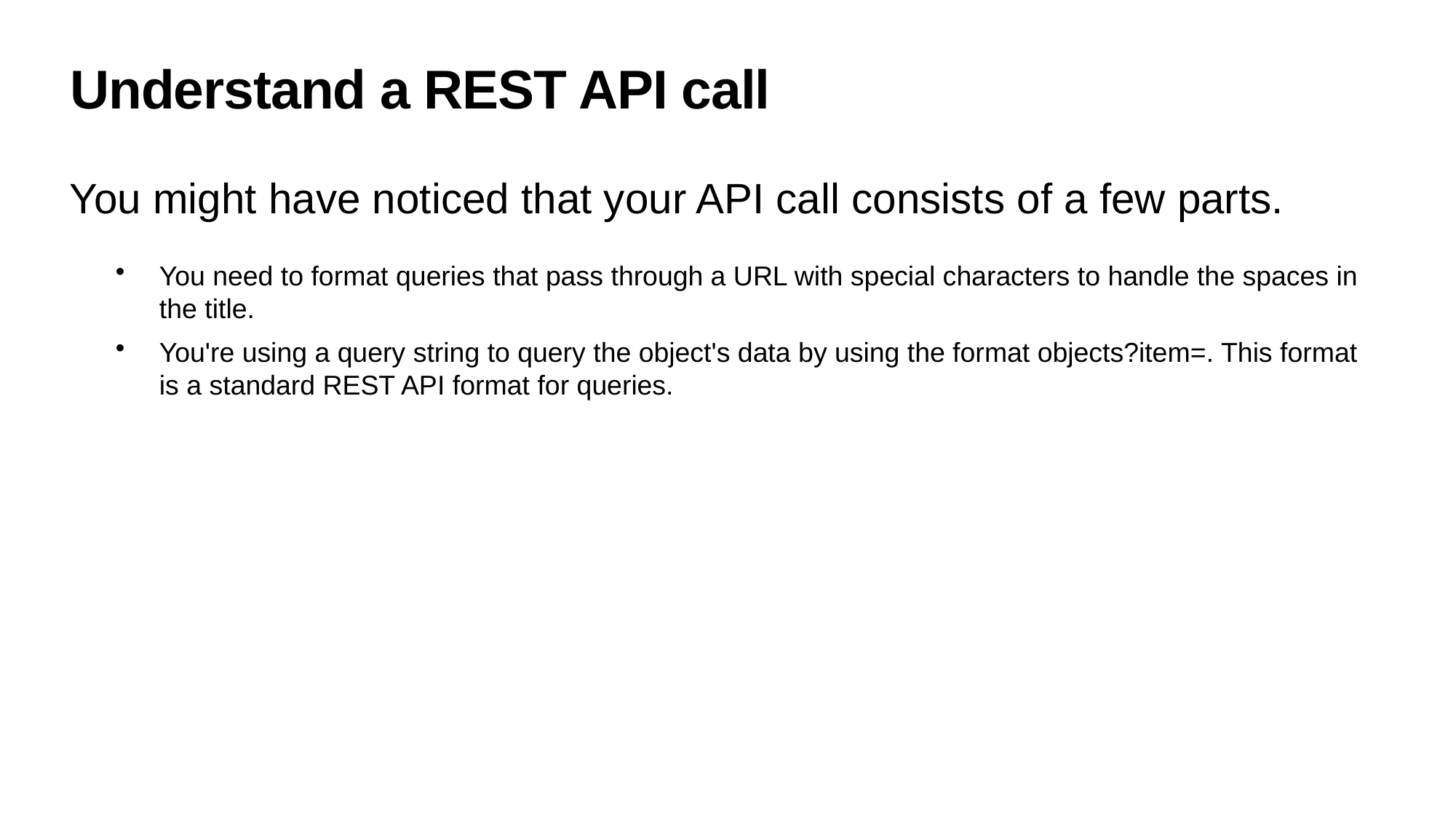

# Understand a REST API call
You might have noticed that your API call consists of a few parts.
You need to format queries that pass through a URL with special characters to handle the spaces in the title.
You're using a query string to query the object's data by using the format objects?item=. This format is a standard REST API format for queries.